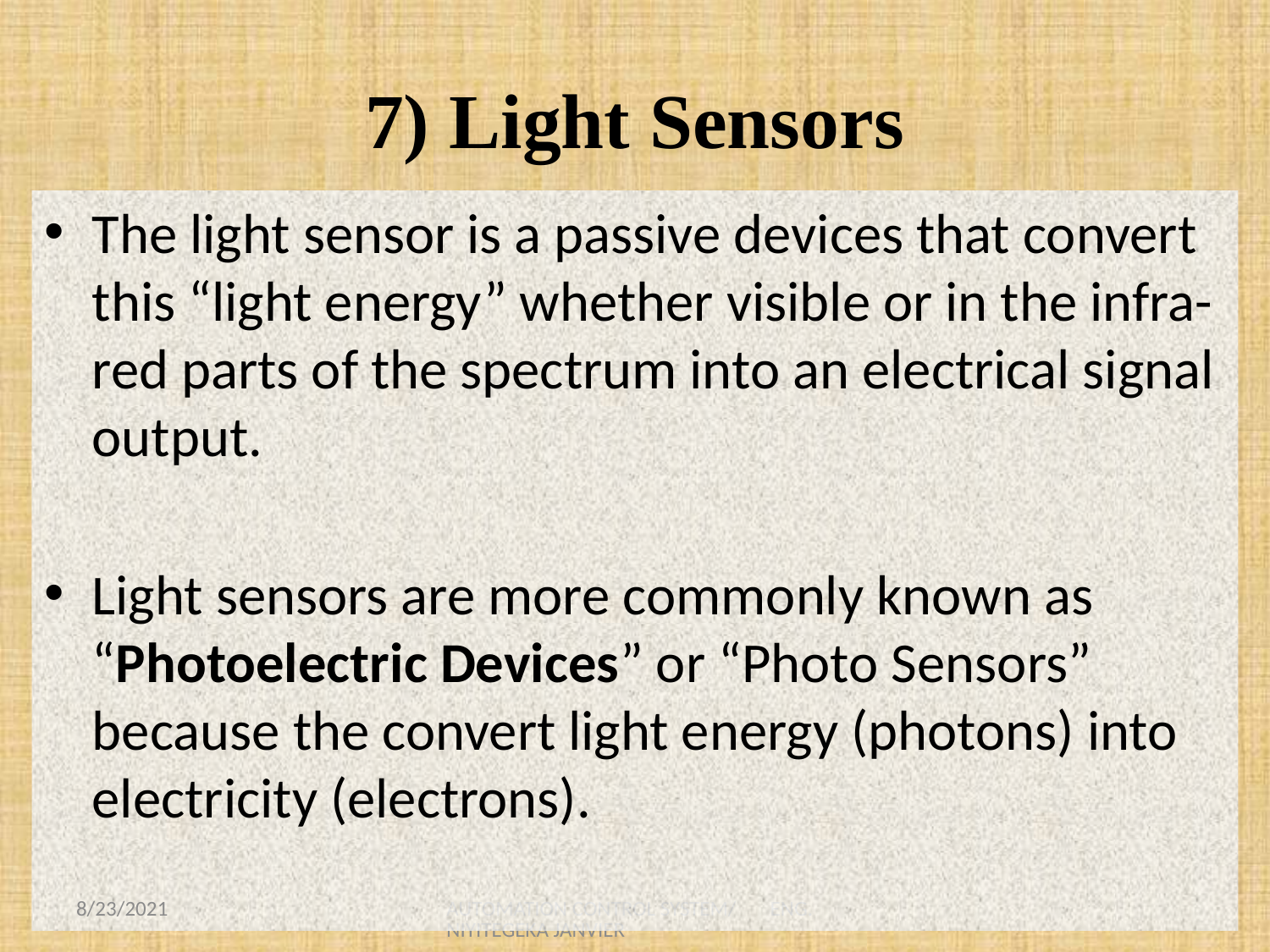

# 7) Light Sensors
The light sensor is a passive devices that convert this “light energy” whether visible or in the infra-red parts of the spectrum into an electrical signal output.

Light sensors are more commonly known as “Photoelectric Devices” or “Photo Sensors” because the convert light energy (photons) into electricity (electrons).

8/23/2021
AUTOMATION CONTROL SYSTEM/       ENG. NIYITEGEKA JANVIER